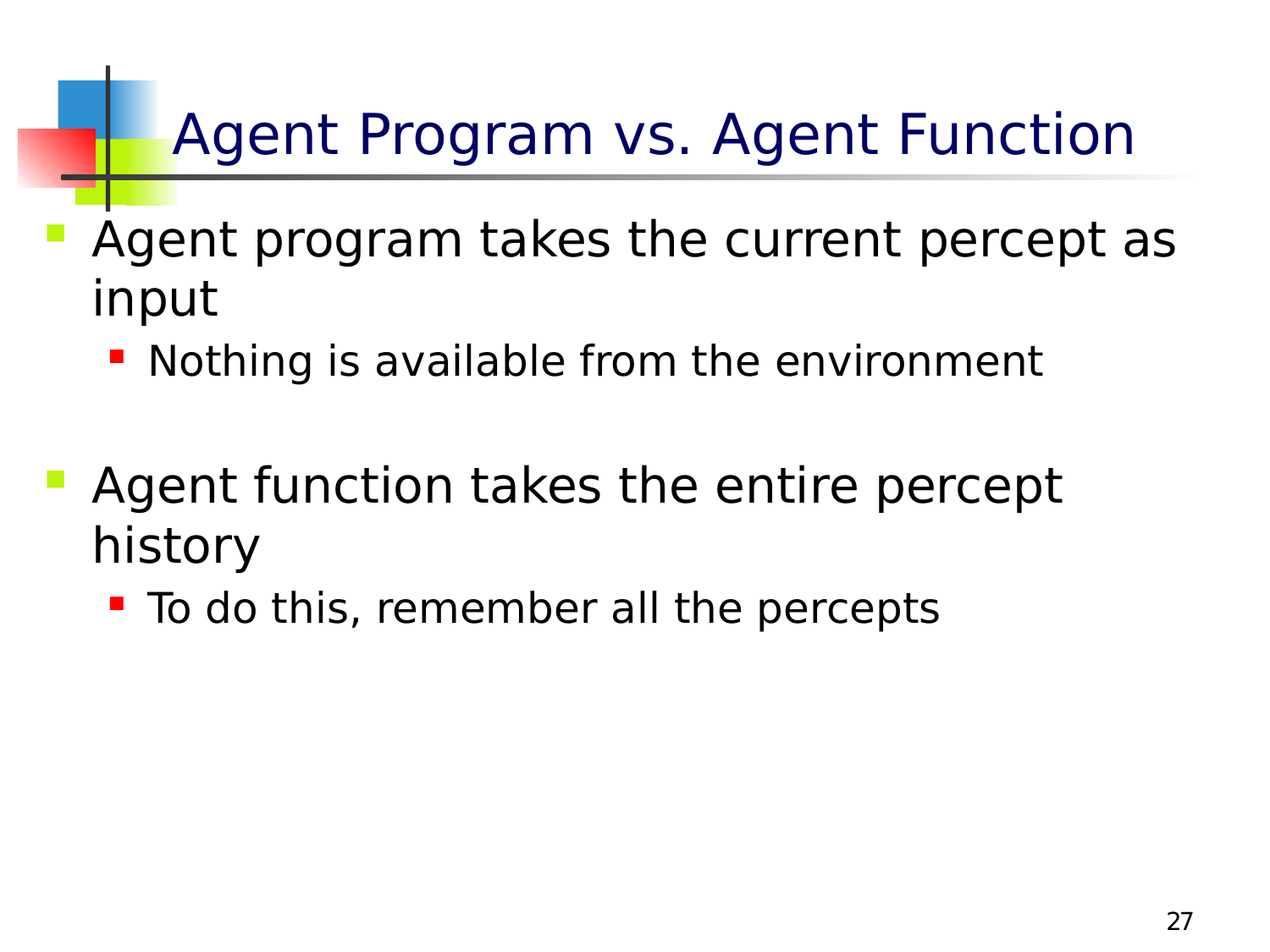

# Agent Program vs. Agent Function
Agent program takes the current percept as input
Nothing is available from the environment

Agent function takes the entire percept history
To do this, remember all the percepts
27